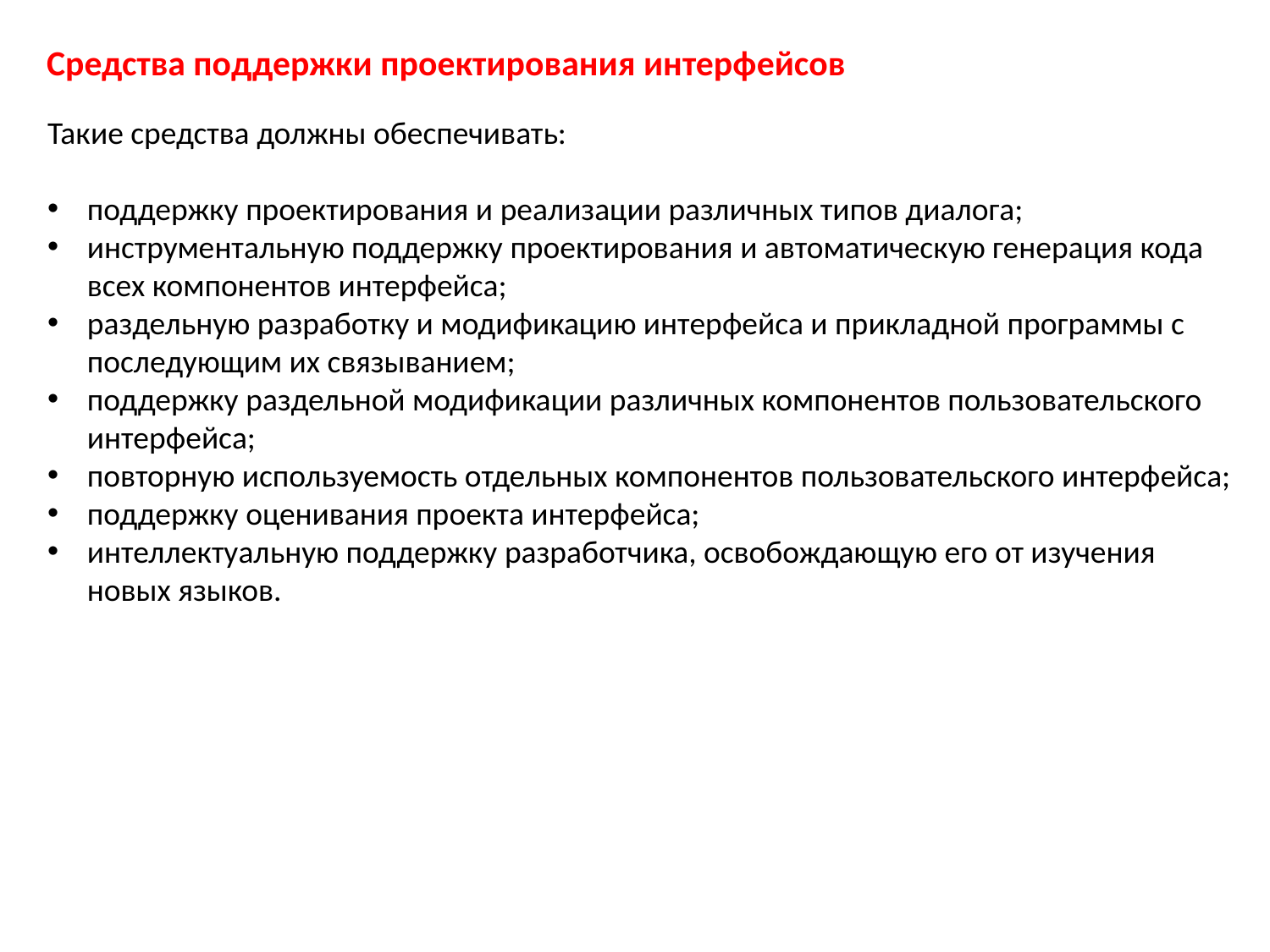

Средства поддержки проектирования интерфейсов
Такие средства должны обеспечивать:

поддержку проектирования и реализации различных типов диалога;
инструментальную поддержку проектирования и автоматическую генерация кода всех компонентов интерфейса;
раздельную разработку и модификацию интерфейса и прикладной программы с последующим их связыванием;
поддержку раздельной модификации различных компонентов пользовательского интерфейса;
повторную используемость отдельных компонентов пользовательского интерфейса;
поддержку оценивания проекта интерфейса;
интеллектуальную поддержку разработчика, освобождающую его от изучения новых языков.